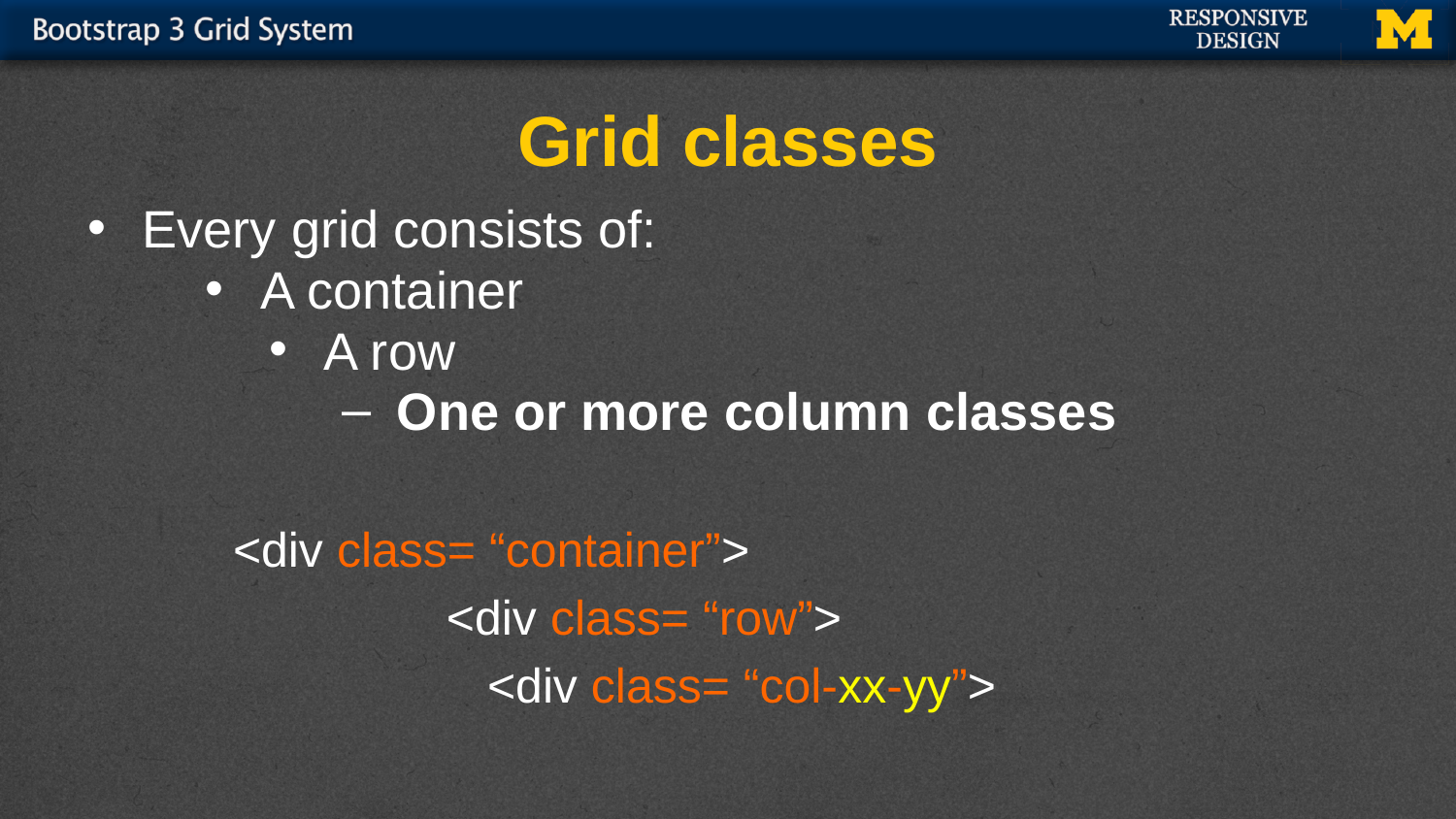

# Grid classes
Every grid consists of:
A container
A row
One or more column classes

	<div class= “container”>
  		     <div class= “row”>
    		        <div class= “col-xx-yy”>